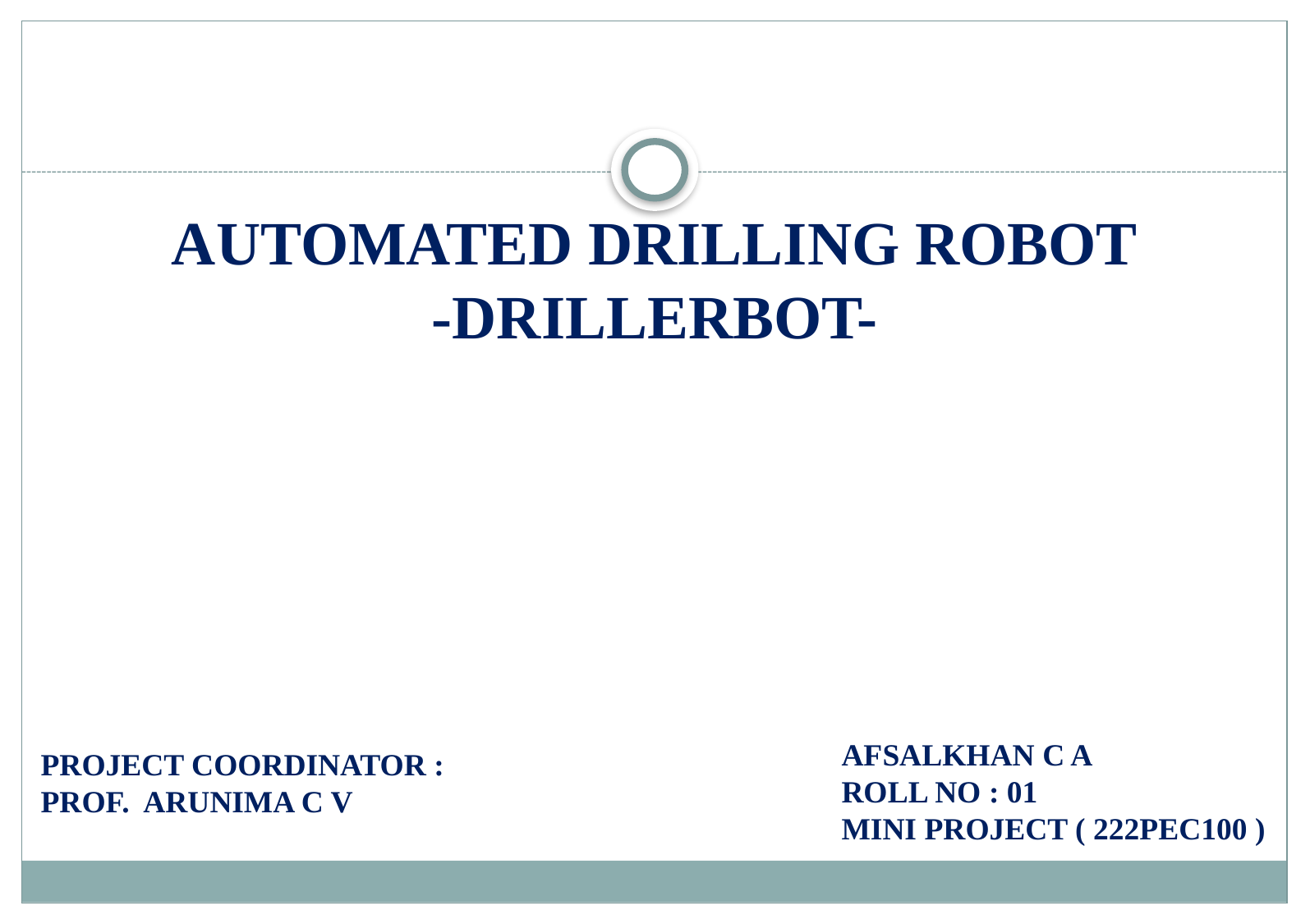

# AUTOMATED DRILLING ROBOT -DRILLERBOT-
AFSALKHAN C A
ROLL NO : 01
MINI PROJECT ( 222PEC100 )
PROJECT COORDINATOR :
PROF.  ARUNIMA C V